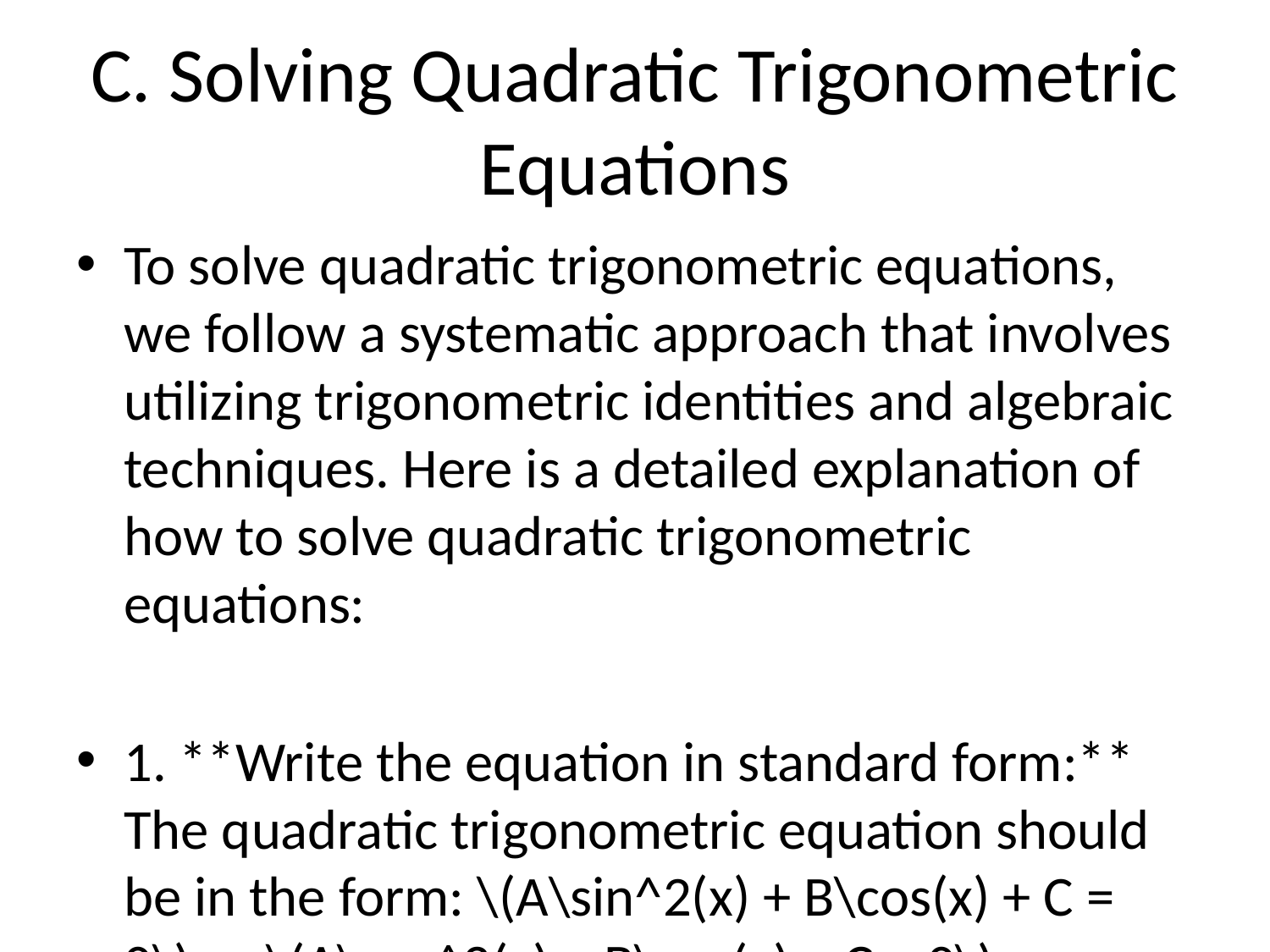

# C. Solving Quadratic Trigonometric Equations
To solve quadratic trigonometric equations, we follow a systematic approach that involves utilizing trigonometric identities and algebraic techniques. Here is a detailed explanation of how to solve quadratic trigonometric equations:

1. **Write the equation in standard form:** The quadratic trigonometric equation should be in the form: \(A\sin^2(x) + B\cos(x) + C = 0\) or \(A\cos^2(x) + B\cos(x) + C = 0\), where \(A\), \(B\), and \(C\) are constants.

2. **Use trigonometric identities:** Utilize the Pythagorean identities: \(\sin^2(x) + \cos^2(x) = 1\) and \(\tan^2(x) + 1 = \sec^2(x)\) to simplify the equation if necessary.

3. **Substitute trigonometric identities:** Express \(\sin^2(x)\) or \(\cos^2(x)\) in terms of the other trigonometric function using the Pythagorean identity mentioned above. This helps in converting the equation into a single trigonometric function.

4. **Apply algebraic methods:** Once the equation is simplified to a single trigonometric function, treat the equation as a quadratic equation. Substituting \(u = \sin(x)\) or \(u = \cos(x)\), you can then solve for \(u\) using traditional algebraic methods.

5. **Back substitute:** Once you find the values of \(u\), substitute them back into either \(\sin(x)\) or \(\cos(x)\) to determine the possible solutions.

6. **Check for extraneous solutions:** Due to the periodic nature of trigonometric functions, additional solutions may exist outside the usual \(0 \leq x \leq 2\pi\) or \(-\pi \leq x \leq \pi\) ranges. Ensure to check for extraneous solutions if any exist.

7. **General solution:** Express the solutions in terms of general solutions if required, accounting for all possible periodic solutions of the trigonometric function.

8. **Verify solutions:** Finally, verify the solutions by substituting them back into the original equation to ensure they satisfy the equation.

By following these steps, you can effectively solve quadratic trigonometric equations by utilizing trigonometric identities, algebraic techniques, and thorough verification of the obtained solutions.